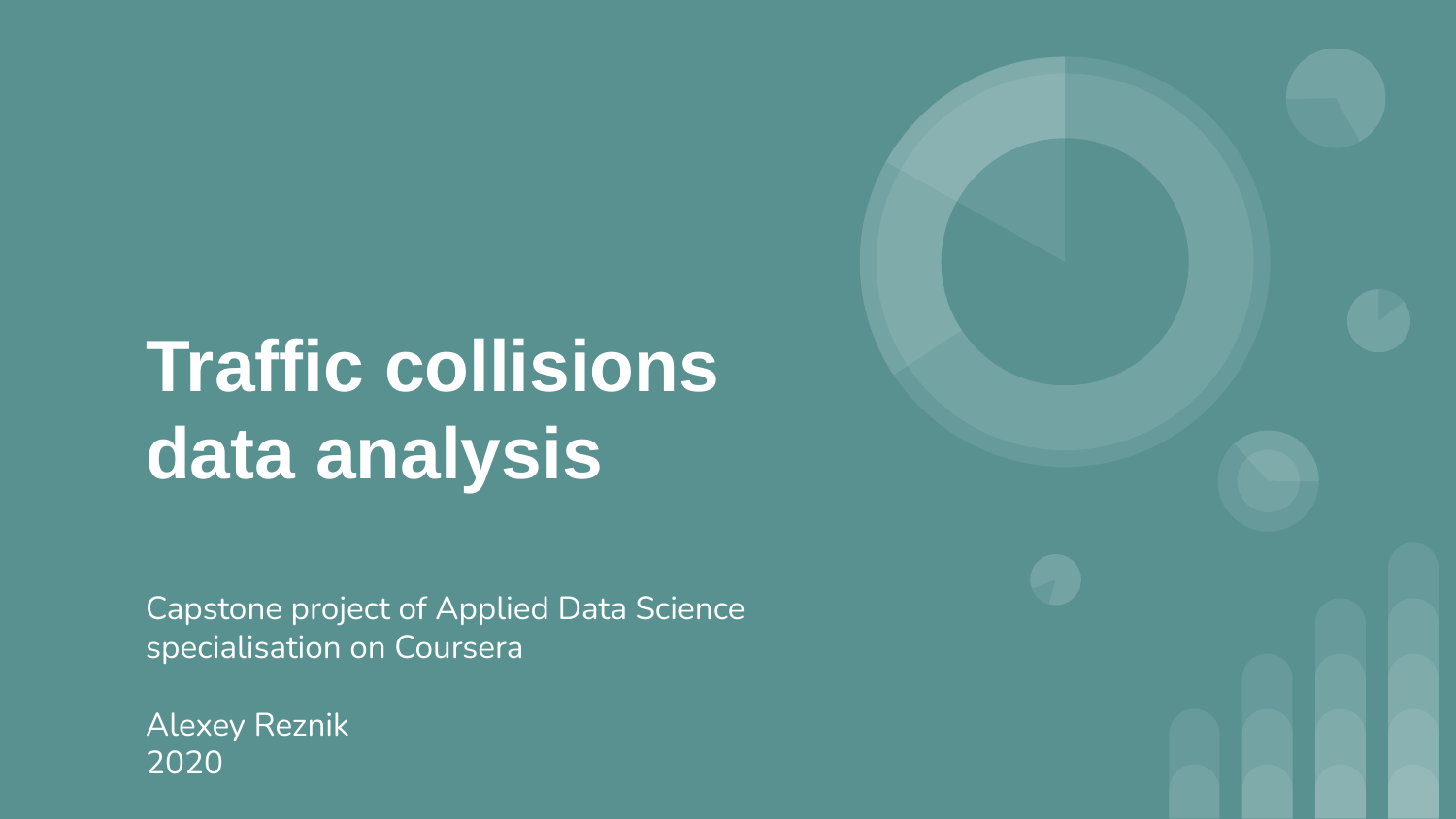

# Traffic collisions data analysis
Capstone project of Applied Data Science specialisation on Coursera

Alexey Reznik
2020